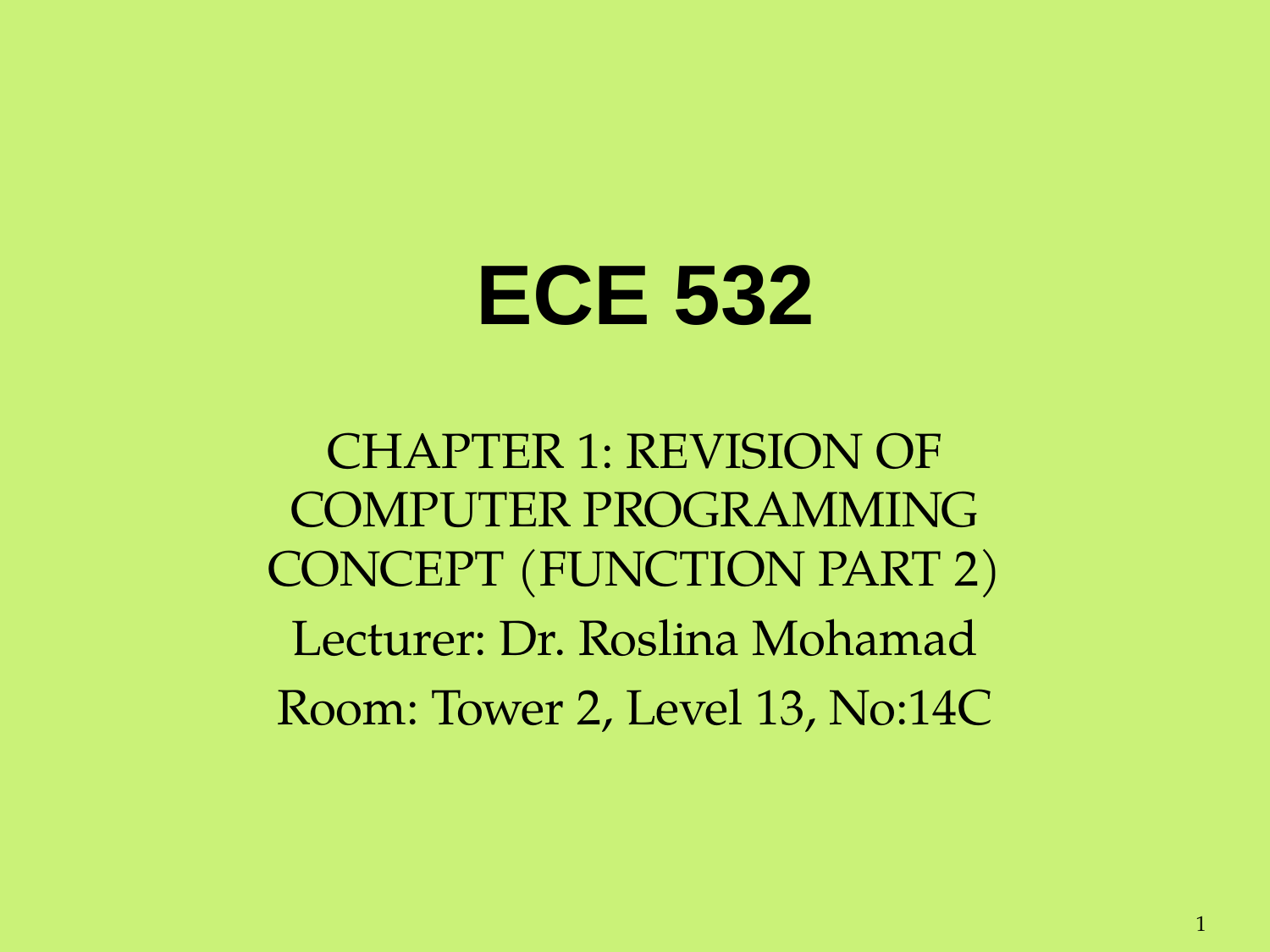

# ECE 532
CHAPTER 1: REVISION OF COMPUTER PROGRAMMING CONCEPT (FUNCTION PART 2)
Lecturer: Dr. Roslina Mohamad
Room: Tower 2, Level 13, No:14C

1